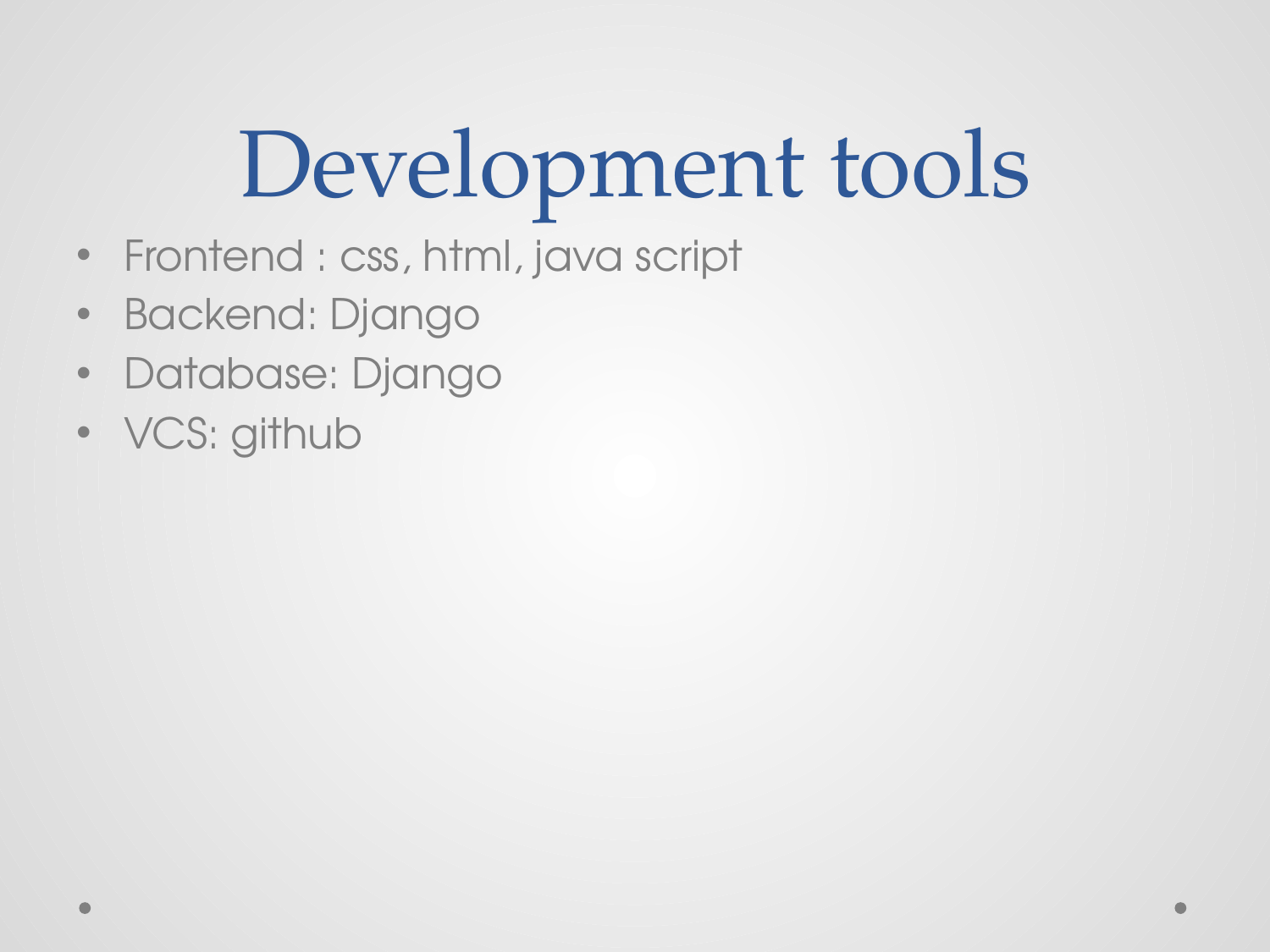

# Development tools
Frontend : css, html, java script
Backend: Django
Database: Django
VCS: github